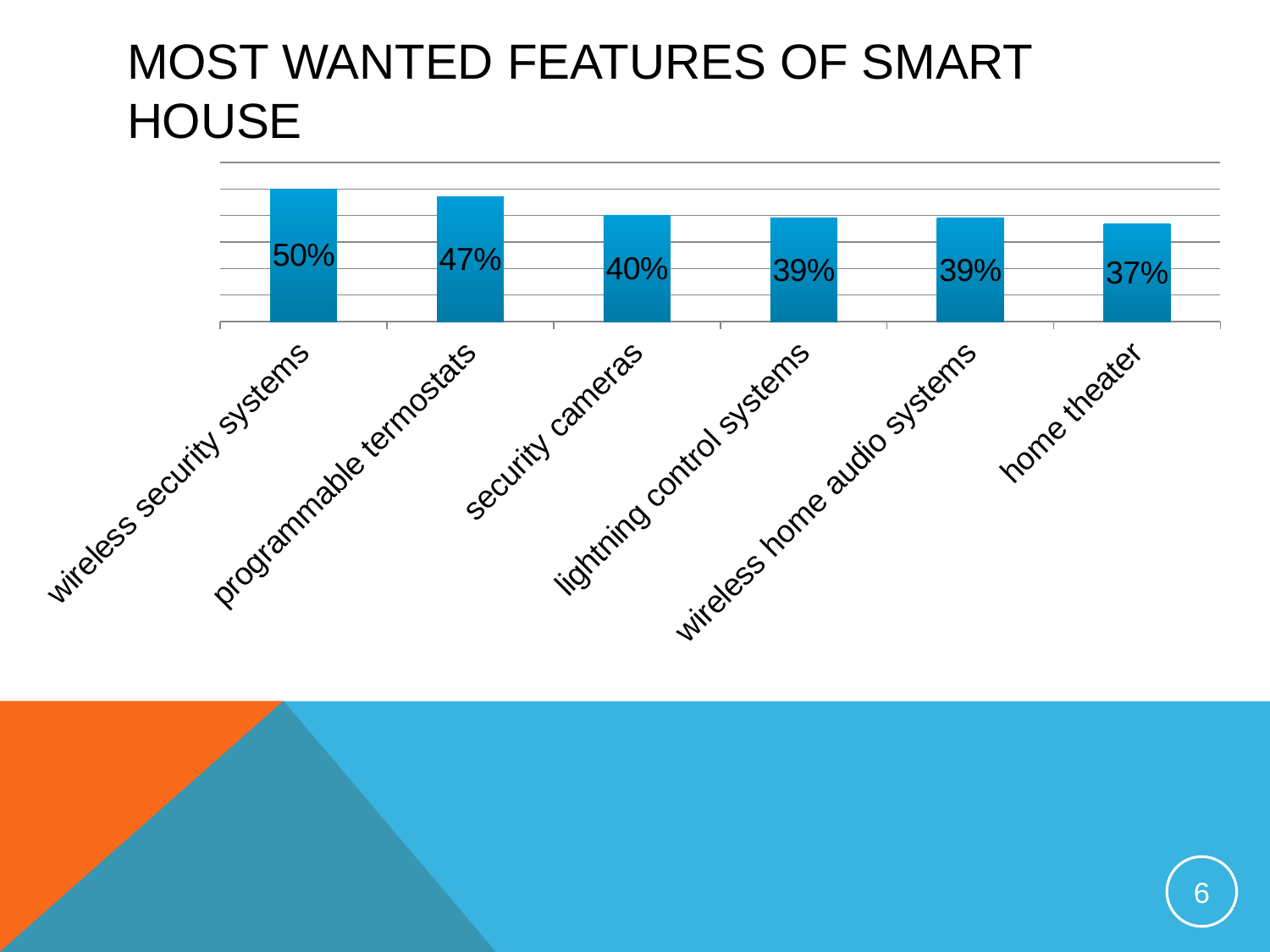

# Most wanted features of smart house

### Chart

| Category | Ряд 1 |
|---|---|
| wireless security systems | 0.5 |
| programmable termostats | 0.47 |
| security cameras | 0.4 |
| lightning control systems | 0.39 |
| wireless home audio systems | 0.39 |
| home theater | 0.37 |
6